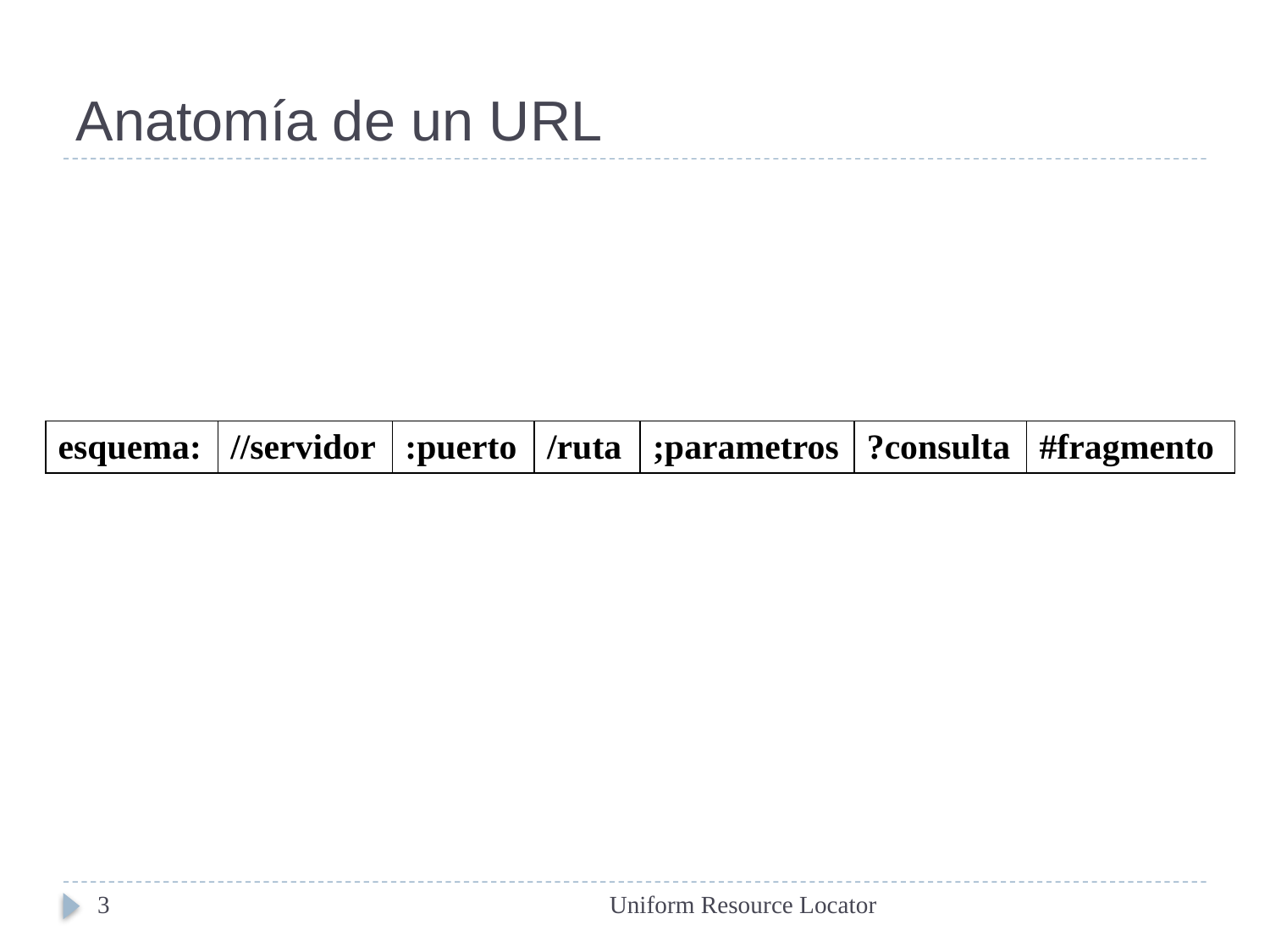

# Anatomía de un URL
| esquema: | //servidor | :puerto | /ruta | ;parametros | ?consulta | #fragmento |
| --- | --- | --- | --- | --- | --- | --- |
3
Uniform Resource Locator